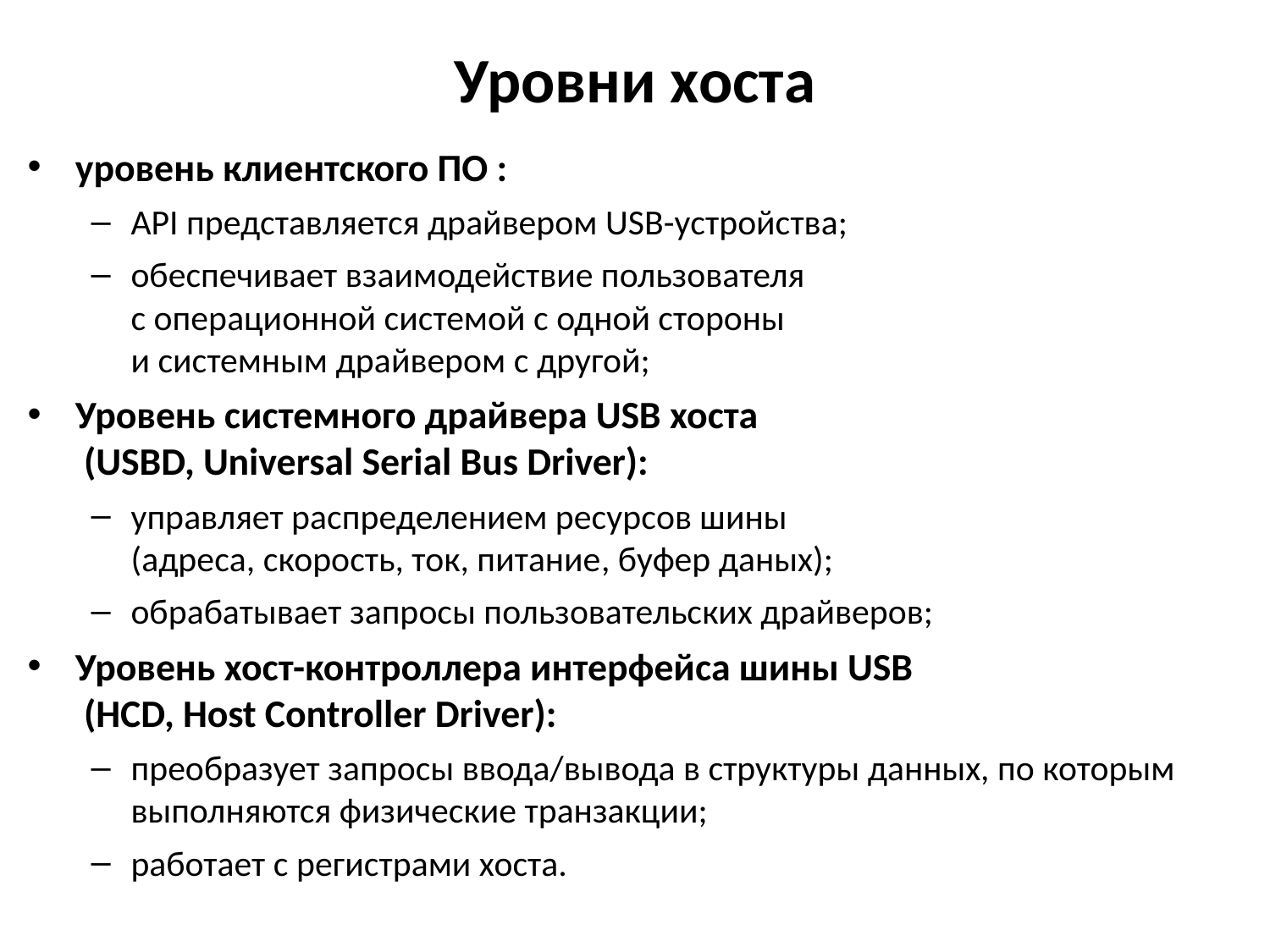

# Уровни хоста
уровень клиентского ПО :
API представляется драйвером USB-устройства;
обеспечивает взаимодействие пользователя
с операционной системой с одной стороны
и системным драйвером с другой;
Уровень системного драйвера USB хоста
 (USBD, Universal Serial Bus Driver):
управляет распределением ресурсов шины
(адреса, скорость, ток, питание, буфер даных);
обрабатывает запросы пользовательских драйверов;
Уровень хост-контроллера интерфейса шины USB
 (HCD, Host Controller Driver):
преобразует запросы ввода/вывода в структуры данных, по которым выполняются физические транзакции;
работает с регистрами хоста.